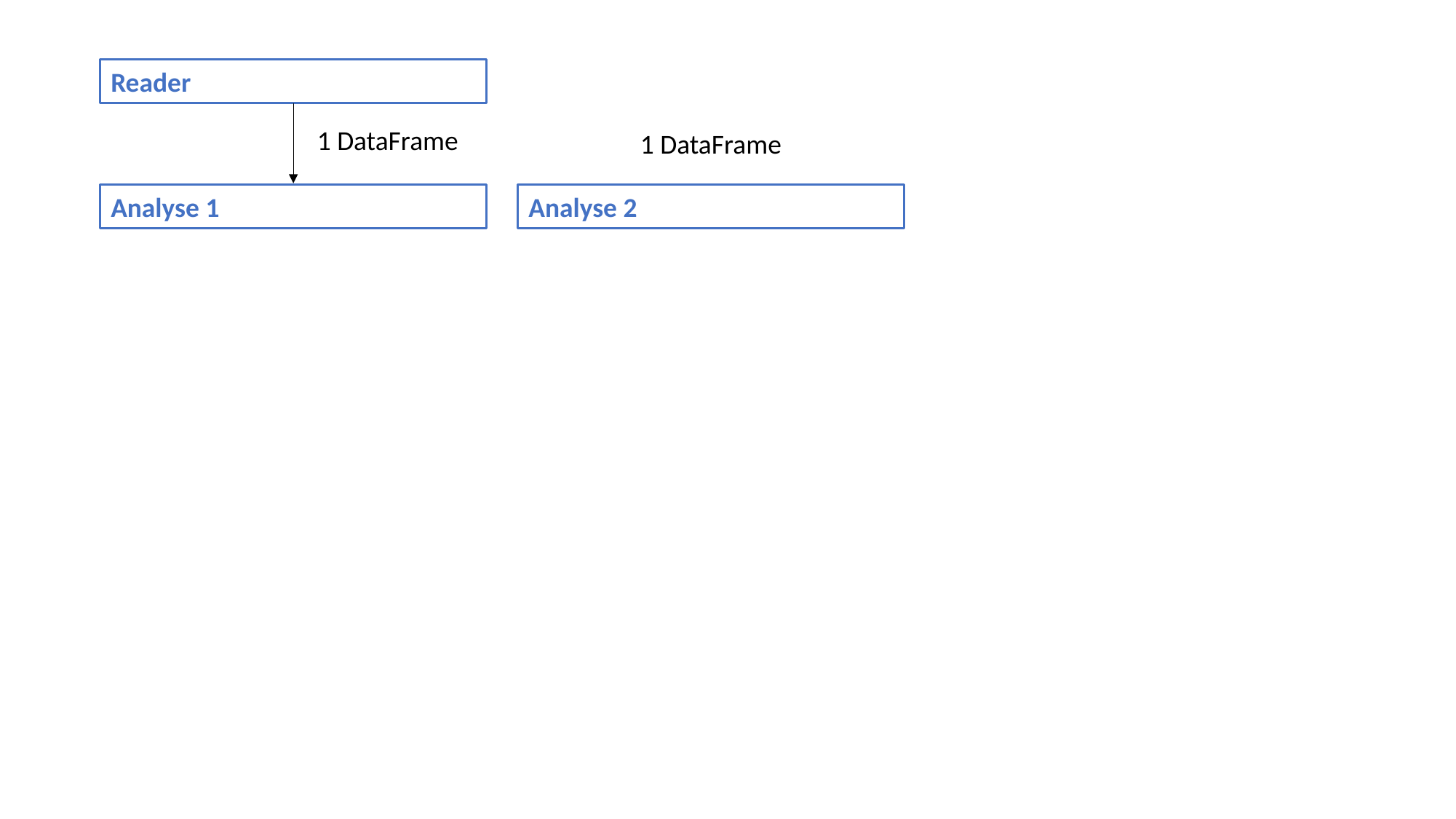

Reader
Analyse 1
1 DataFrame
1 DataFrame
Analyse 2